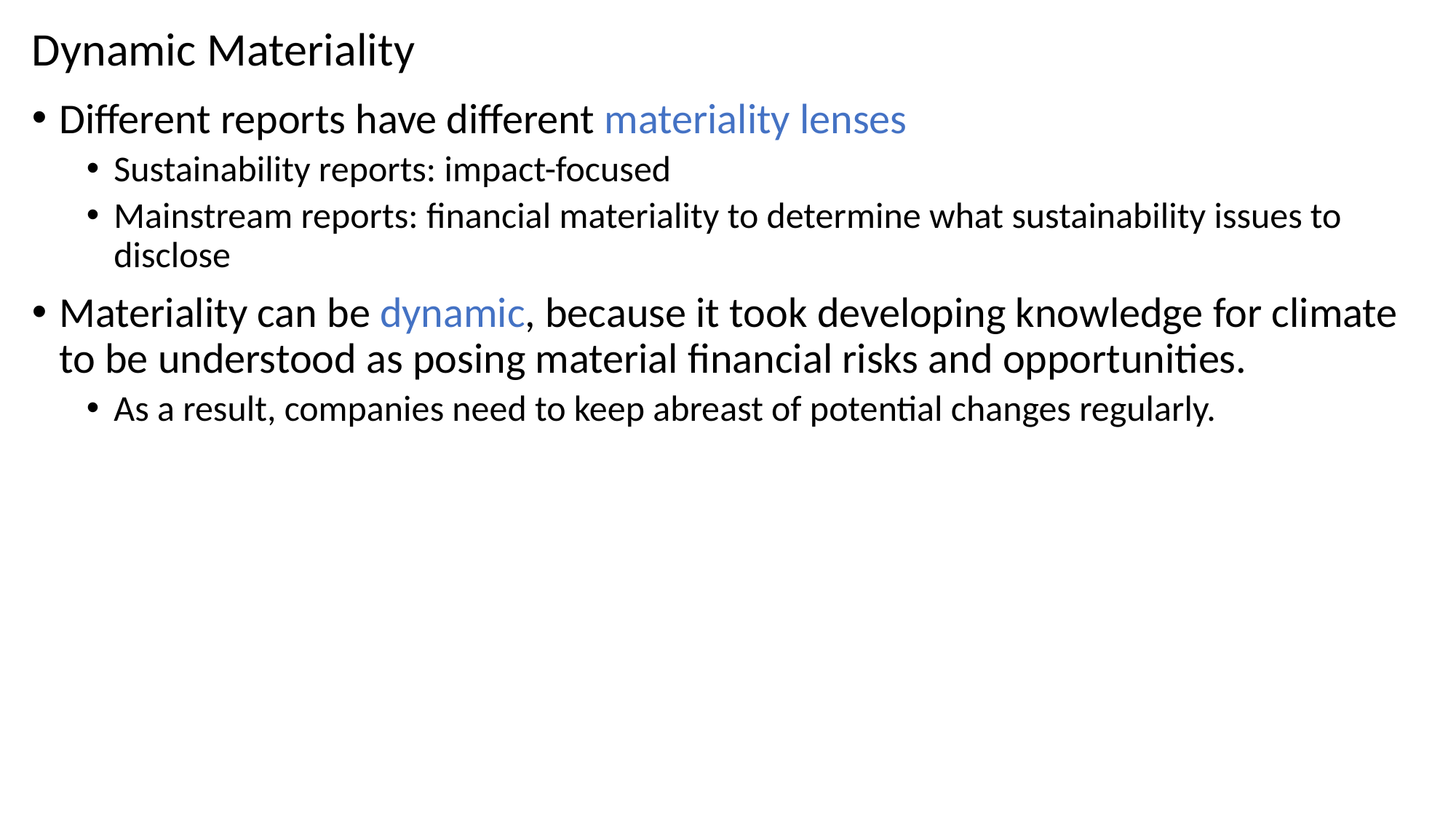

# Dynamic Materiality
Different reports have different materiality lenses
Sustainability reports: impact-focused
Mainstream reports: financial materiality to determine what sustainability issues to disclose
Materiality can be dynamic, because it took developing knowledge for climate to be understood as posing material financial risks and opportunities.
As a result, companies need to keep abreast of potential changes regularly.